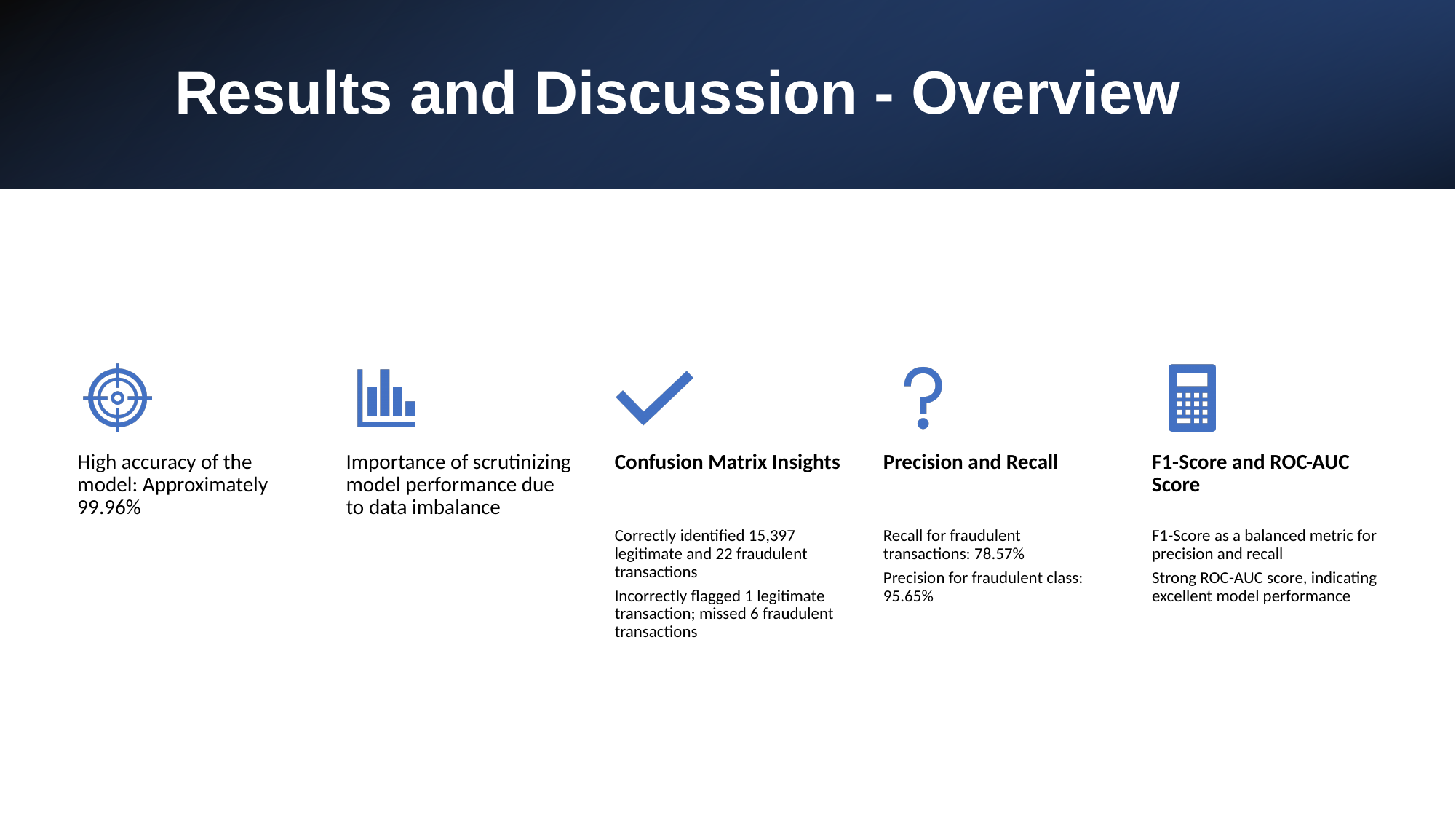

# Results and Discussion - Overview
High accuracy of the model: Approximately 99.96%
Importance of scrutinizing model performance due to data imbalance
Confusion Matrix Insights
Correctly identified 15,397 legitimate and 22 fraudulent transactions
Incorrectly flagged 1 legitimate transaction; missed 6 fraudulent transactions
Precision and Recall
Recall for fraudulent transactions: 78.57%
Precision for fraudulent class: 95.65%
F1-Score and ROC-AUC Score
F1-Score as a balanced metric for precision and recall
Strong ROC-AUC score, indicating excellent model performance